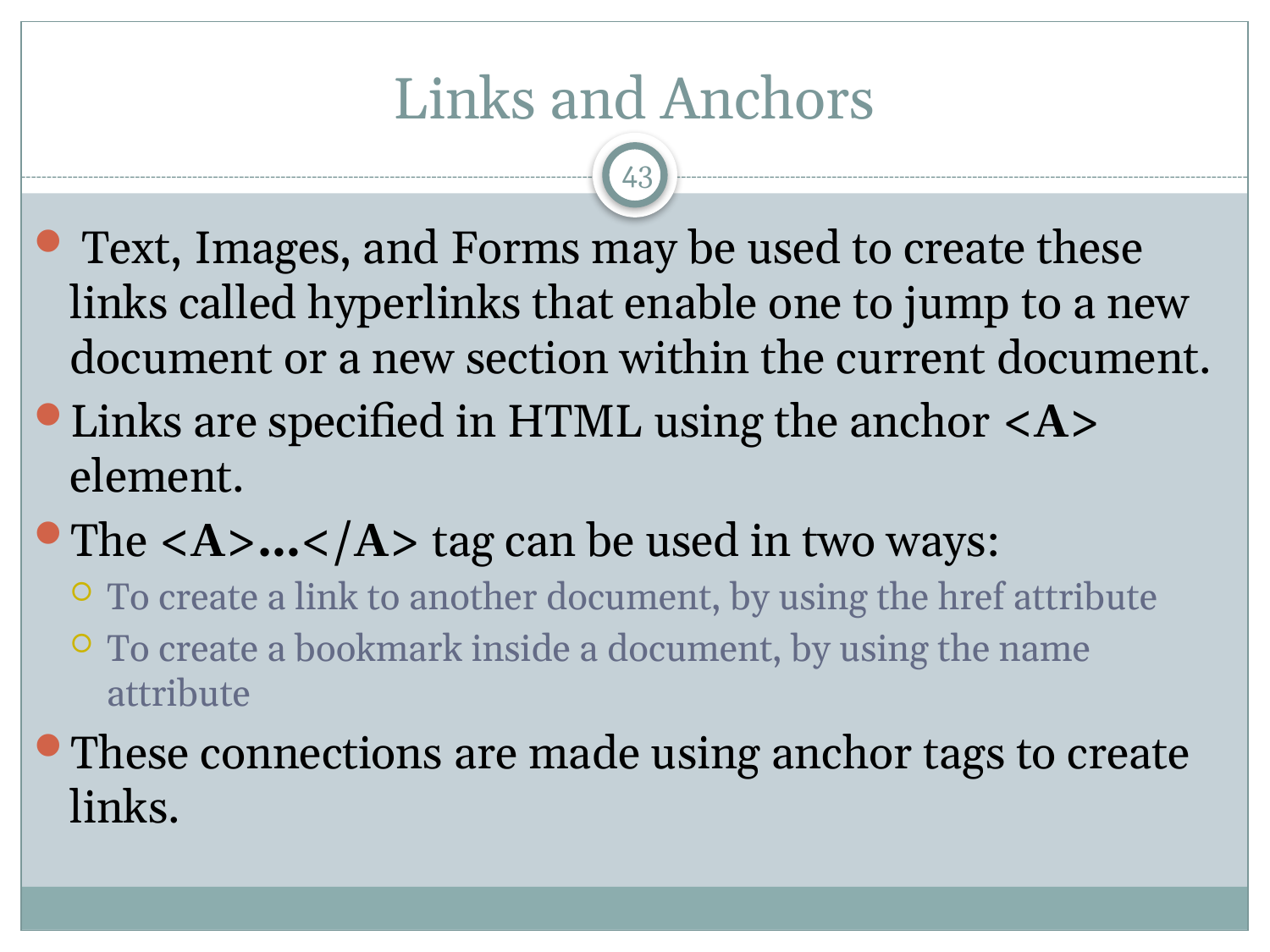

# Links and Anchors
43
 Text, Images, and Forms may be used to create these links called hyperlinks that enable one to jump to a new document or a new section within the current document.
Links are specified in HTML using the anchor <A> element.
The <A>…</A> tag can be used in two ways:
To create a link to another document, by using the href attribute
To create a bookmark inside a document, by using the name attribute
These connections are made using anchor tags to create links.